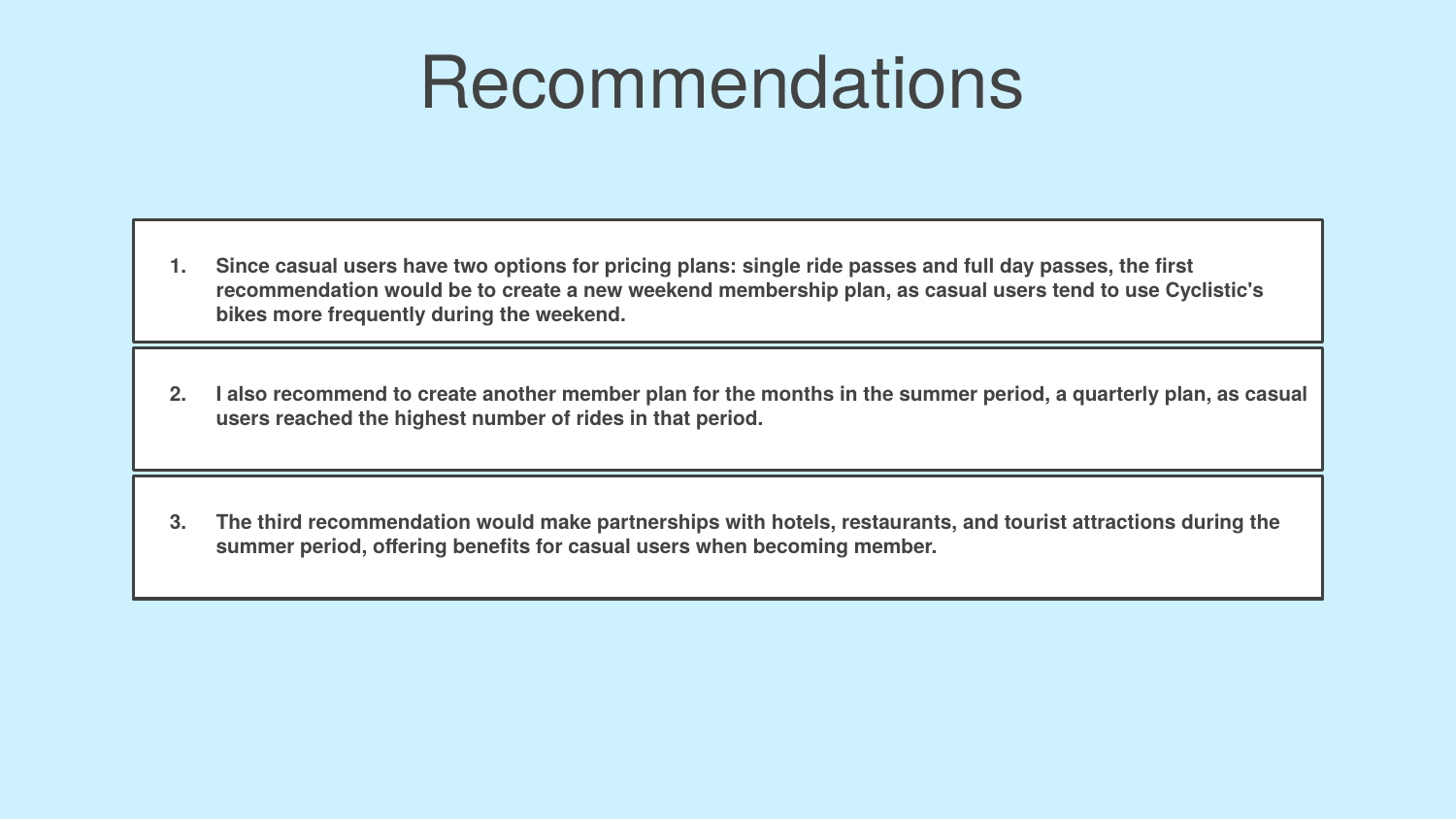

Recommendations

Since casual users have two options for pricing plans: single ride passes and full day passes, the first recommendation would be to create a new weekend membership plan, as casual users tend to use Cyclistic's bikes more frequently during the weekend.

I also recommend to create another member plan for the months in the summer period, a quarterly plan, as casual users reached the highest number of rides in that period.

The third recommendation would make partnerships with hotels, restaurants, and tourist attractions during the summer period, offering benefits for casual users when becoming member.